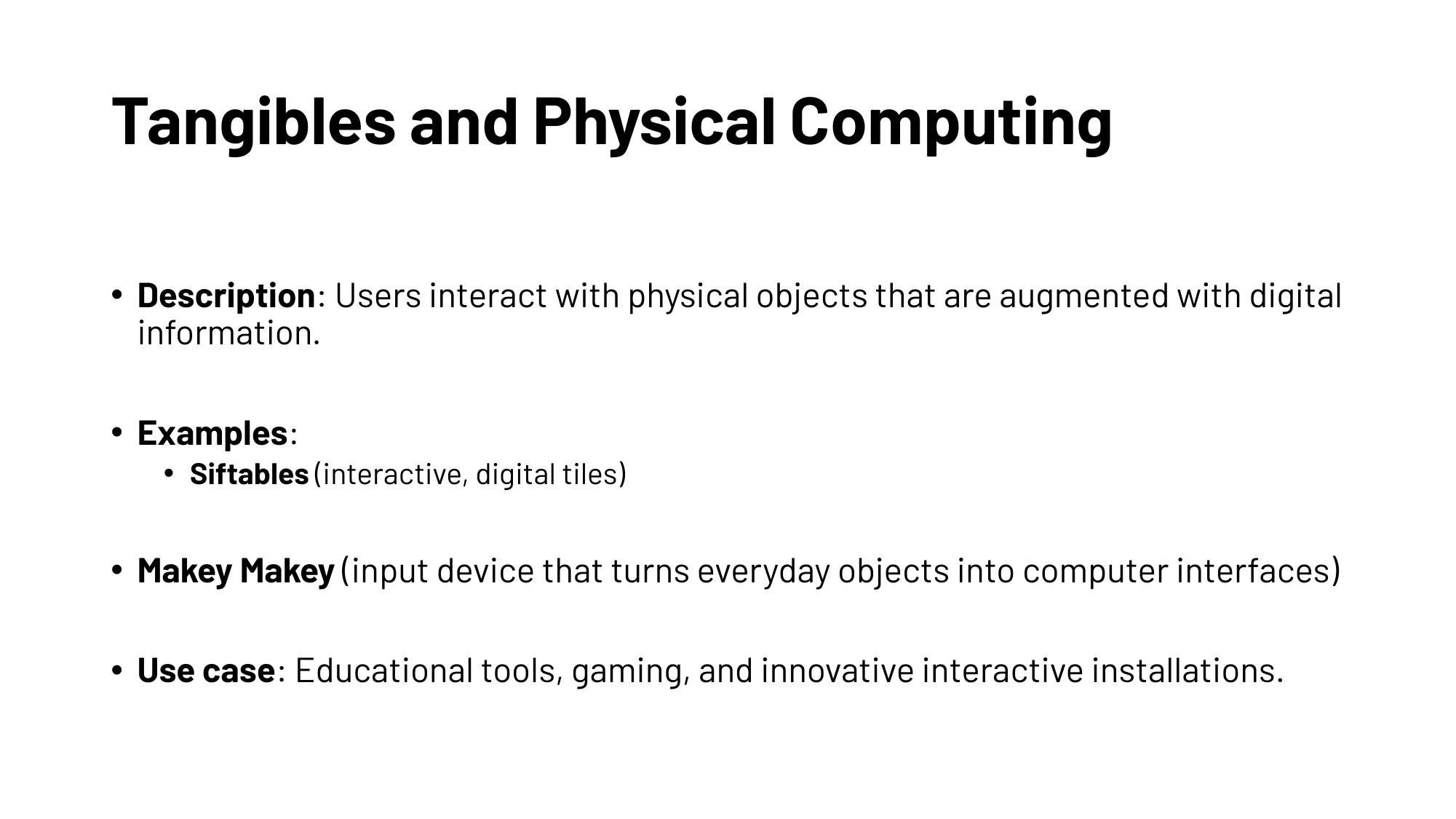

# Tangibles and Physical Computing

Description: Users interact with physical objects that are augmented with digital information.

Examples:
Siftables (interactive, digital tiles)

Makey Makey (input device that turns everyday objects into computer interfaces)

Use case: Educational tools, gaming, and innovative interactive installations.